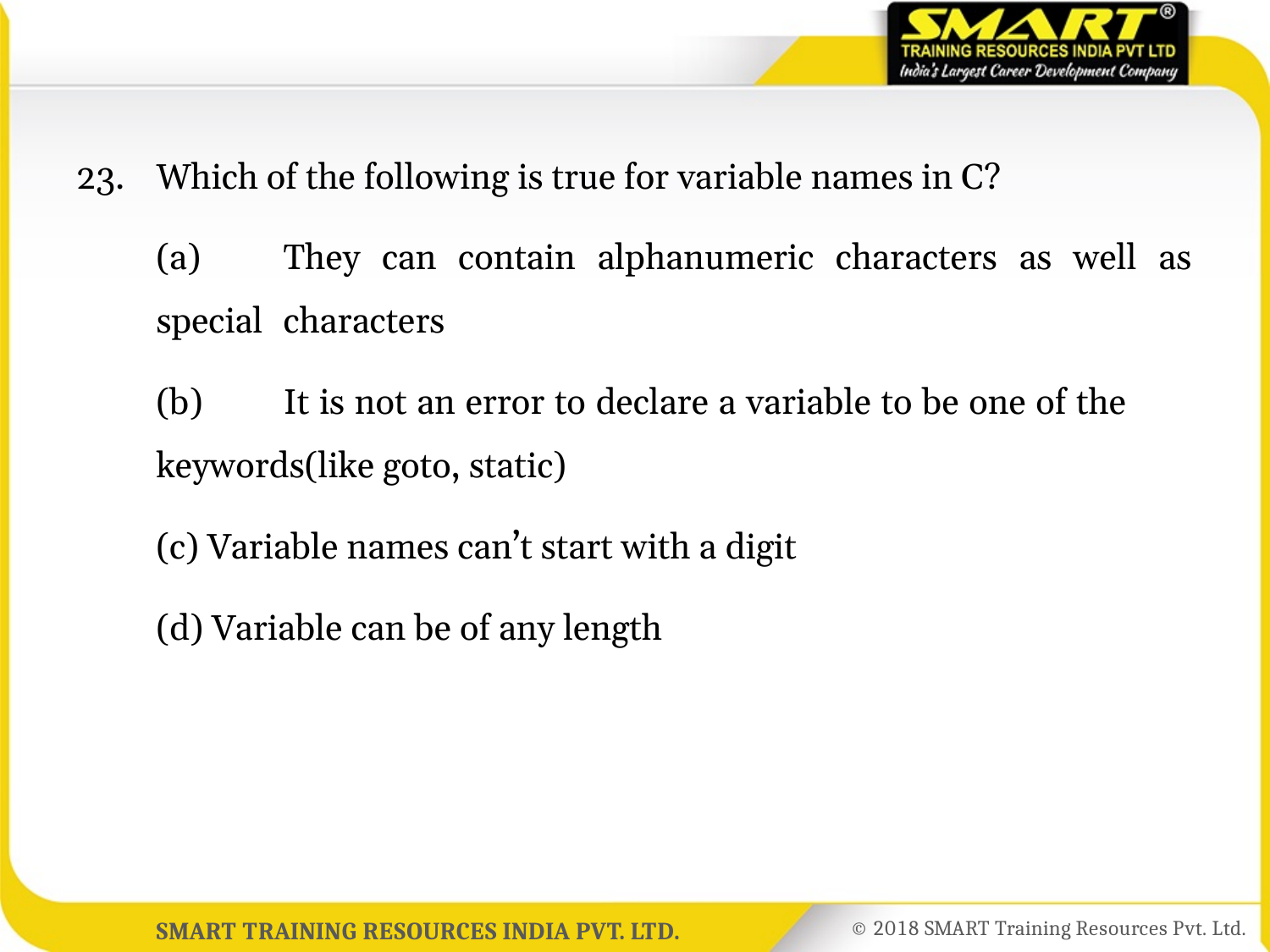

23.	Which of the following is true for variable names in C?
	(a)	They can contain alphanumeric characters as well as special 	characters
	(b)	It is not an error to declare a variable to be one of the 	keywords(like goto, static)
	(c) Variable names can’t start with a digit
	(d) Variable can be of any length